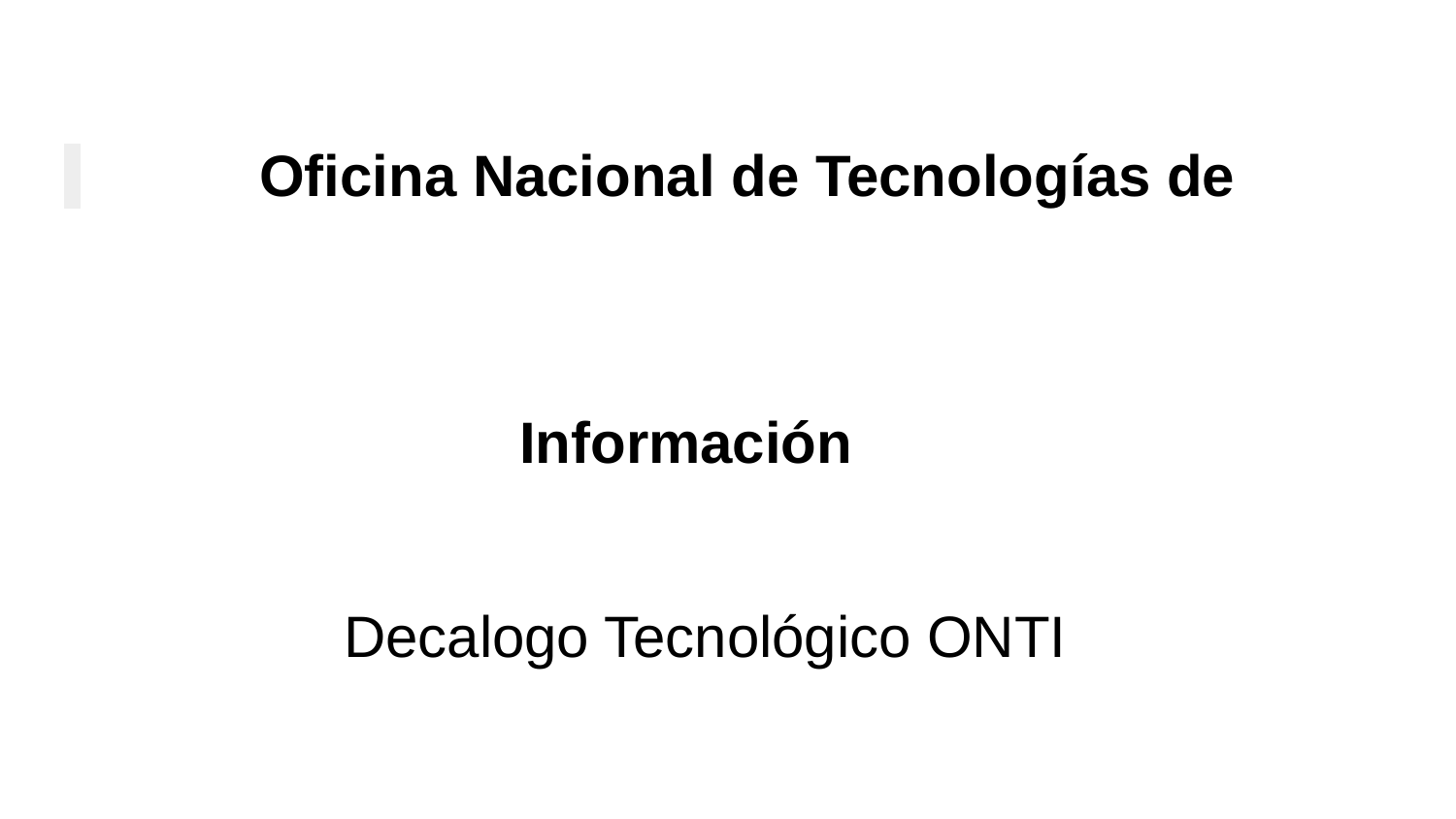

# Oficina Nacional de Tecnologías de
                            Información
Decalogo Tecnológico ONTI